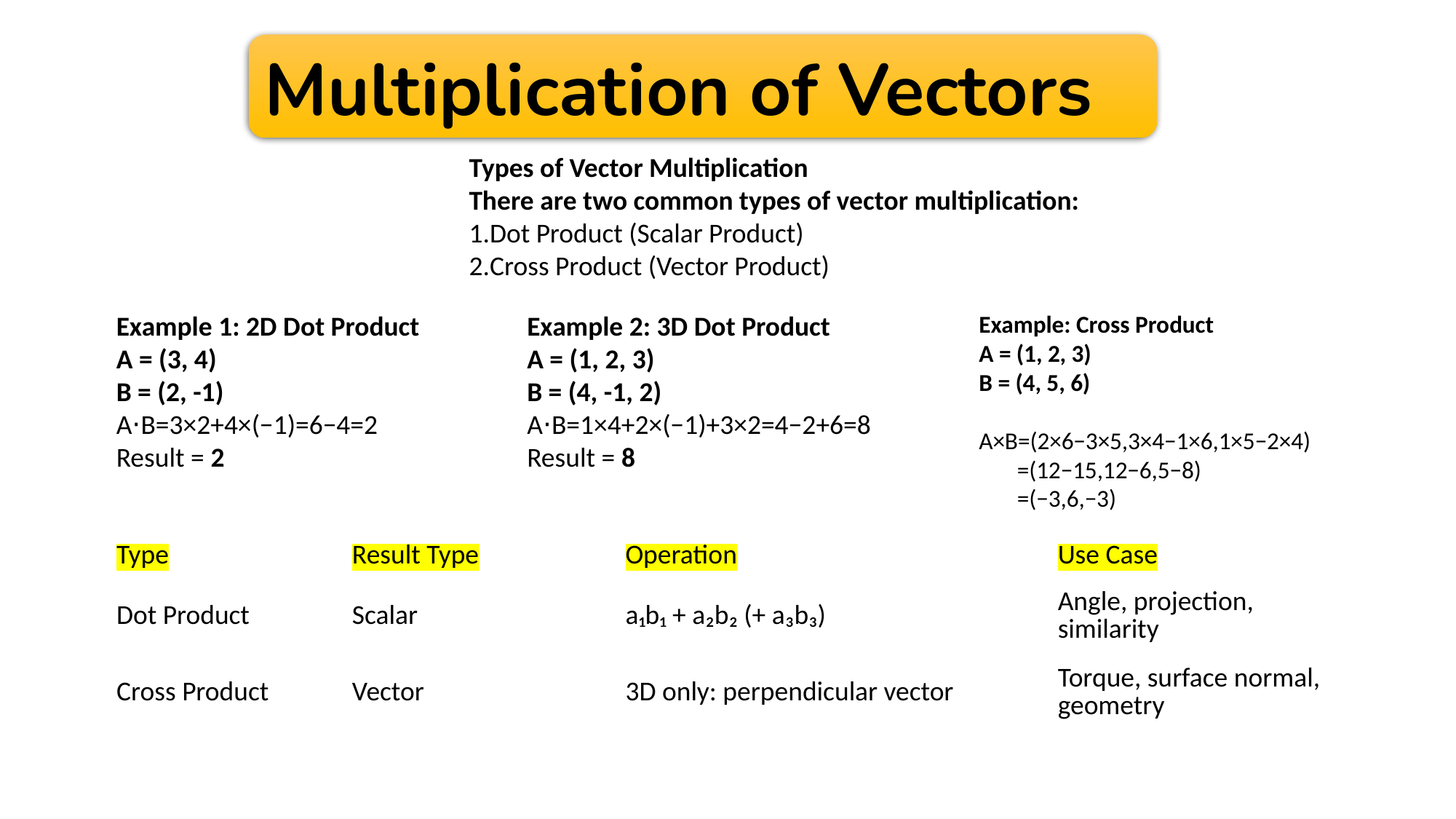

Multiplication of Vectors
Types of Vector Multiplication
There are two common types of vector multiplication:
Dot Product (Scalar Product)
Cross Product (Vector Product)
Example 1: 2D Dot Product
A = (3, 4)
B = (2, -1)
A⋅B=3×2+4×(−1)=6−4=2
Result = 2
Example 2: 3D Dot Product
A = (1, 2, 3)
B = (4, -1, 2)
A⋅B=1×4+2×(−1)+3×2=4−2+6=8
Result = 8
Example: Cross Product
A = (1, 2, 3)
B = (4, 5, 6)

A×B=(2×6−3×5,3×4−1×6,1×5−2×4)
       =(12−15,12−6,5−8)
       =(−3,6,−3)
| Type | Result Type | Operation | Use Case |
| --- | --- | --- | --- |
| Dot Product | Scalar | a₁b₁ + a₂b₂ (+ a₃b₃) | Angle, projection, similarity |
| Cross Product | Vector | 3D only: perpendicular vector | Torque, surface normal, geometry |